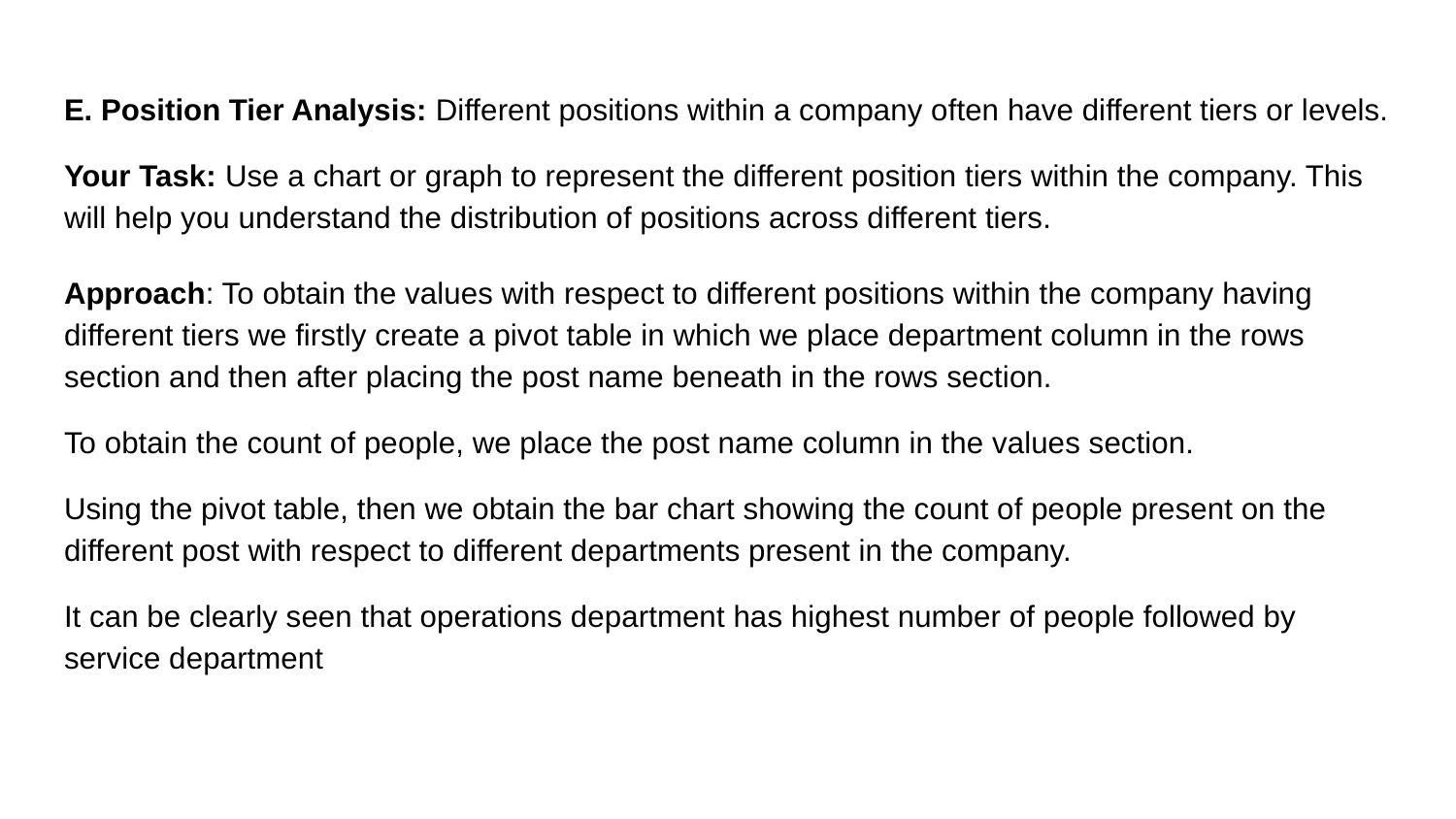

# E. Position Tier Analysis: Different positions within a company often have different tiers or levels.
Your Task: Use a chart or graph to represent the different position tiers within the company. This will help you understand the distribution of positions across different tiers.

Approach: To obtain the values with respect to different positions within the company having different tiers we firstly create a pivot table in which we place department column in the rows section and then after placing the post name beneath in the rows section.
To obtain the count of people, we place the post name column in the values section.
Using the pivot table, then we obtain the bar chart showing the count of people present on the different post with respect to different departments present in the company.
It can be clearly seen that operations department has highest number of people followed by service department